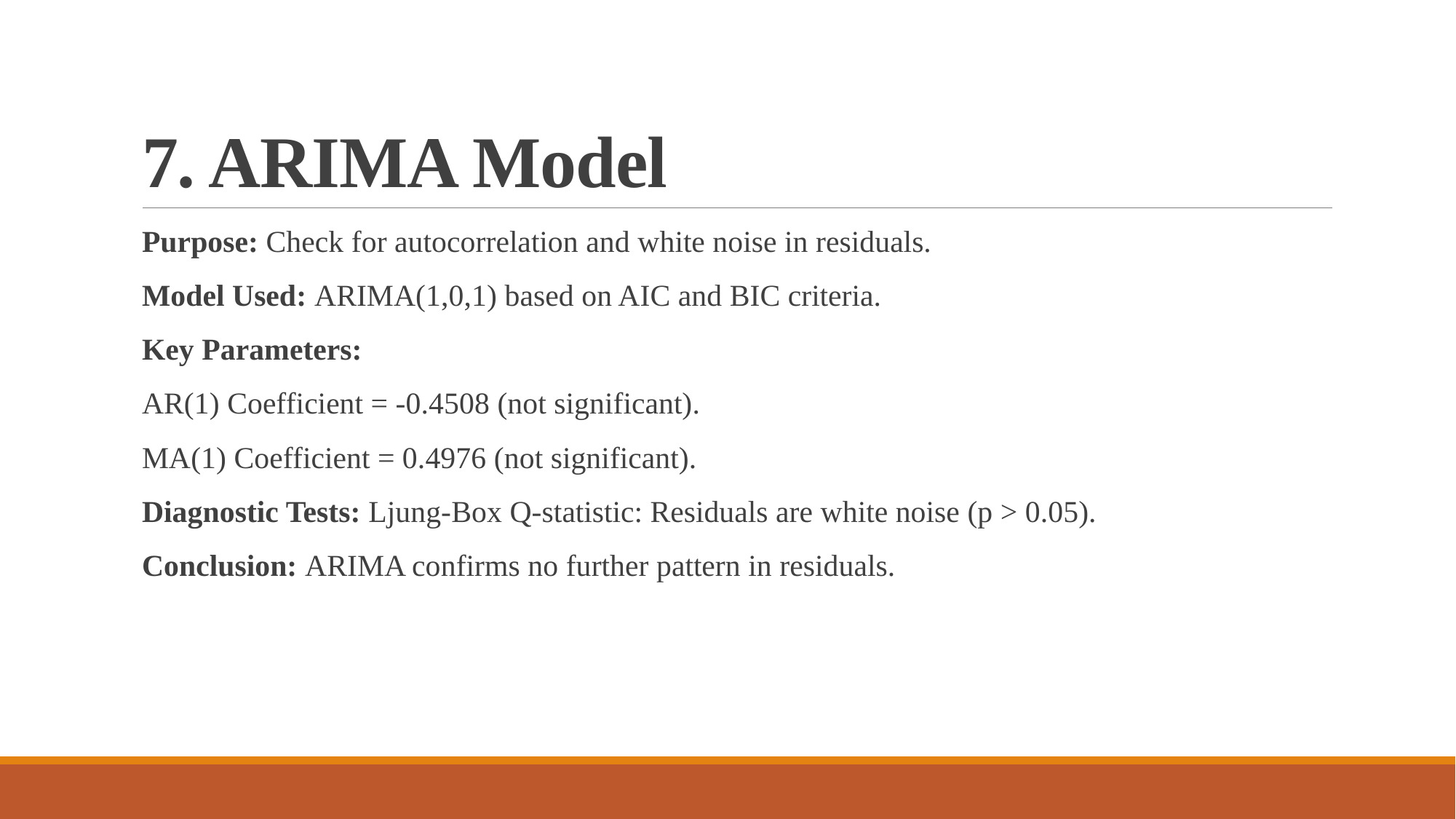

# 7. ARIMA Model
Purpose: Check for autocorrelation and white noise in residuals.
Model Used: ARIMA(1,0,1) based on AIC and BIC criteria.
Key Parameters:
AR(1) Coefficient = -0.4508 (not significant).
MA(1) Coefficient = 0.4976 (not significant).
Diagnostic Tests: Ljung-Box Q-statistic: Residuals are white noise (p > 0.05).
Conclusion: ARIMA confirms no further pattern in residuals.